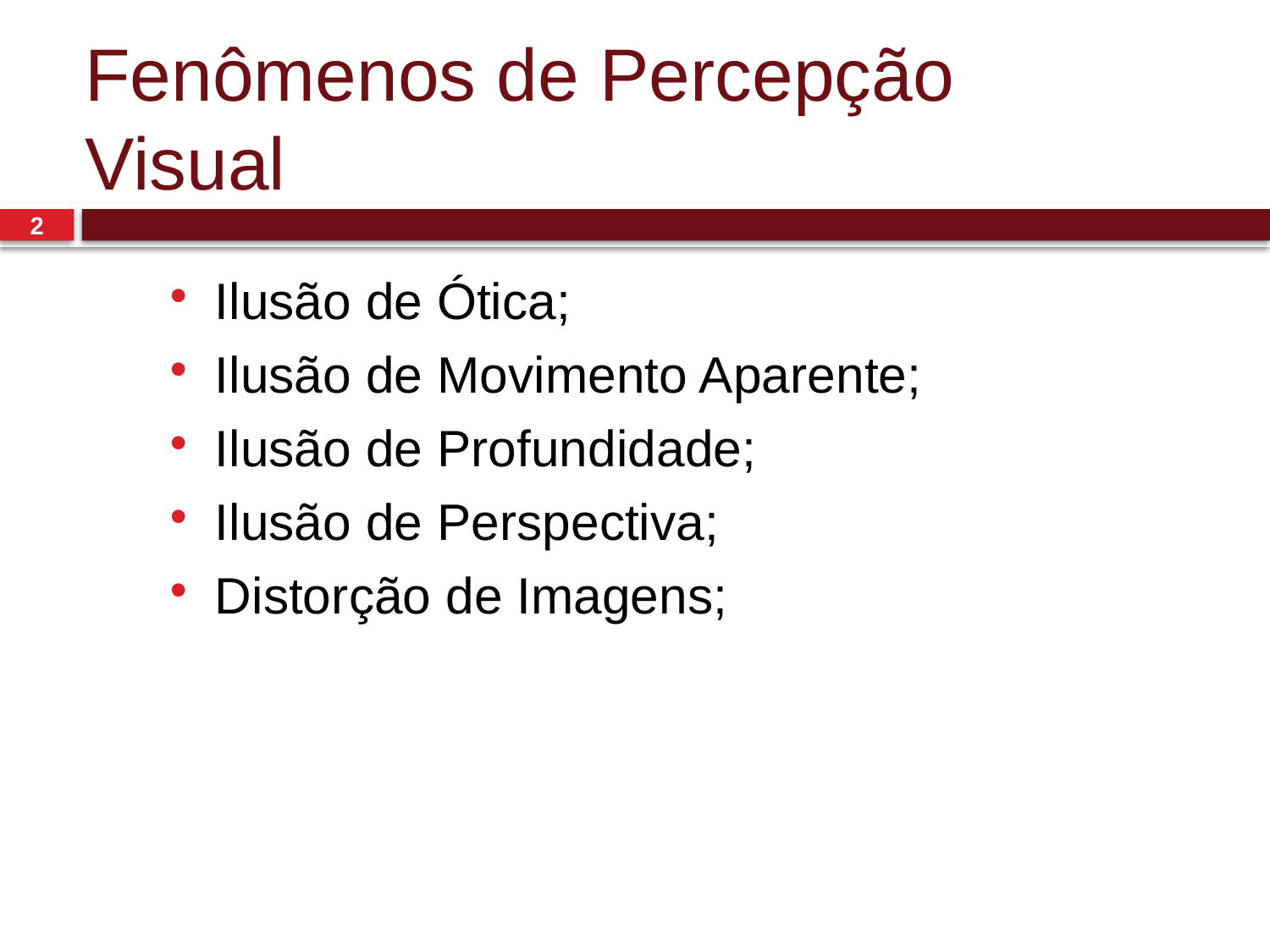

# Fenômenos de Percepção Visual
2
Ilusão de Ótica;
Ilusão de Movimento Aparente;
Ilusão de Profundidade;
Ilusão de Perspectiva;
Distorção de Imagens;